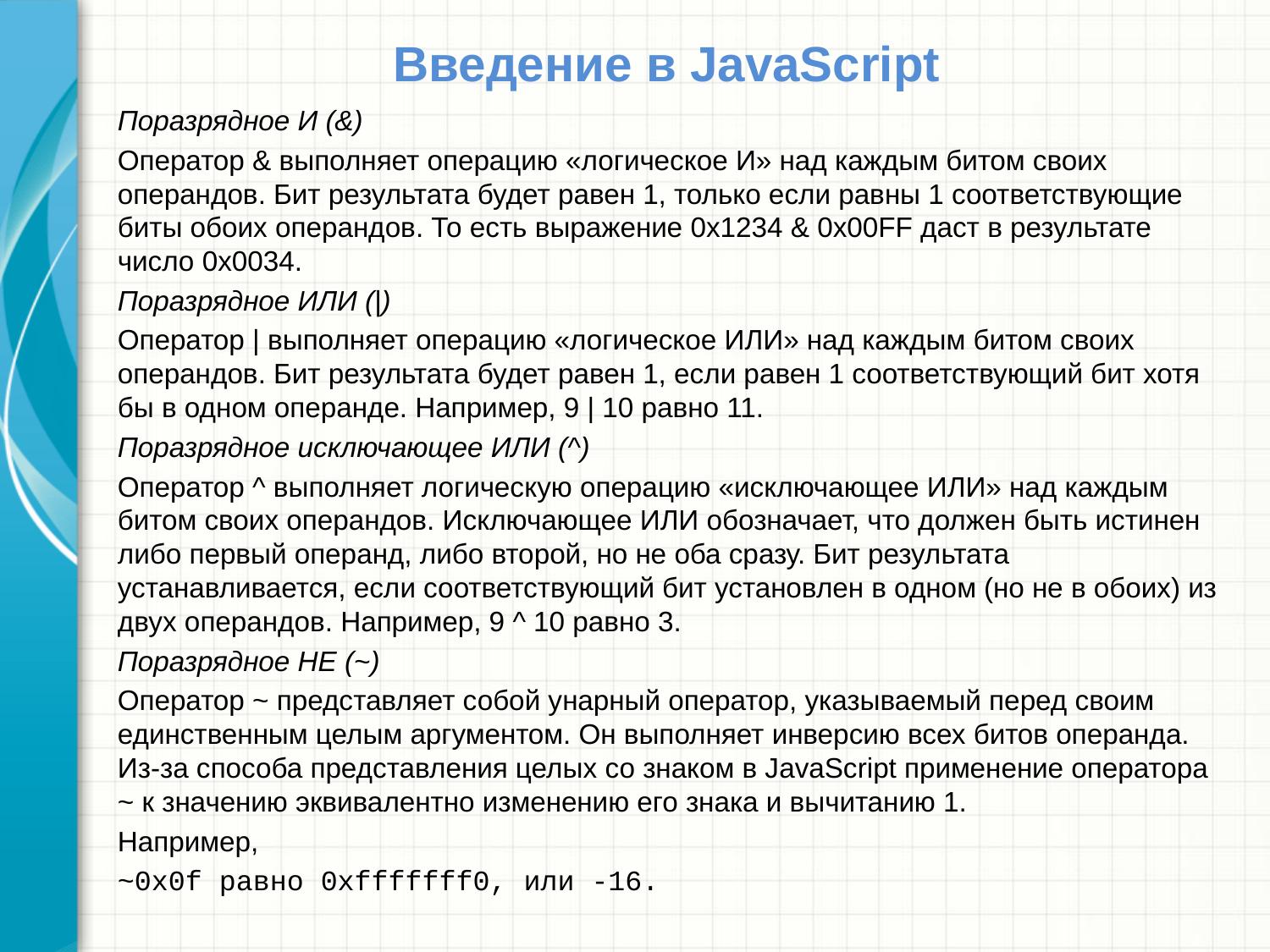

# Введение в JavaScript
Поразрядное И (&)
Оператор & выполняет операцию «логическое И» над каждым битом своих операндов. Бит результата будет равен 1, только если равны 1 соответствующие биты обоих операндов. То есть выражение 0x1234 & 0x00FF даст в результате число 0x0034.
Поразрядное ИЛИ (|)
Оператор | выполняет операцию «логическое ИЛИ» над каждым битом своих операндов. Бит результата будет равен 1, если равен 1 соответствующий бит хотя бы в одном операнде. Например, 9 | 10 равно 11.
Поразрядное исключающее ИЛИ (^)
Оператор ^ выполняет логическую операцию «исключающее ИЛИ» над каждым битом своих операндов. Исключающее ИЛИ обозначает, что должен быть истинен либо первый операнд, либо второй, но не оба сразу. Бит результата устанавливается, если соответствующий бит установлен в одном (но не в обоих) из двух операндов. Например, 9 ^ 10 равно 3.
Поразрядное НЕ (~)
Оператор ~ представляет собой унарный оператор, указываемый перед своим единственным целым аргументом. Он выполняет инверсию всех битов операнда. Из-за способа представления целых со знаком в JavaScript применение оператора ~ к значению эквивалентно изменению его знака и вычитанию 1.
Например,
~0x0f равно 0xfffffff0, или -16.